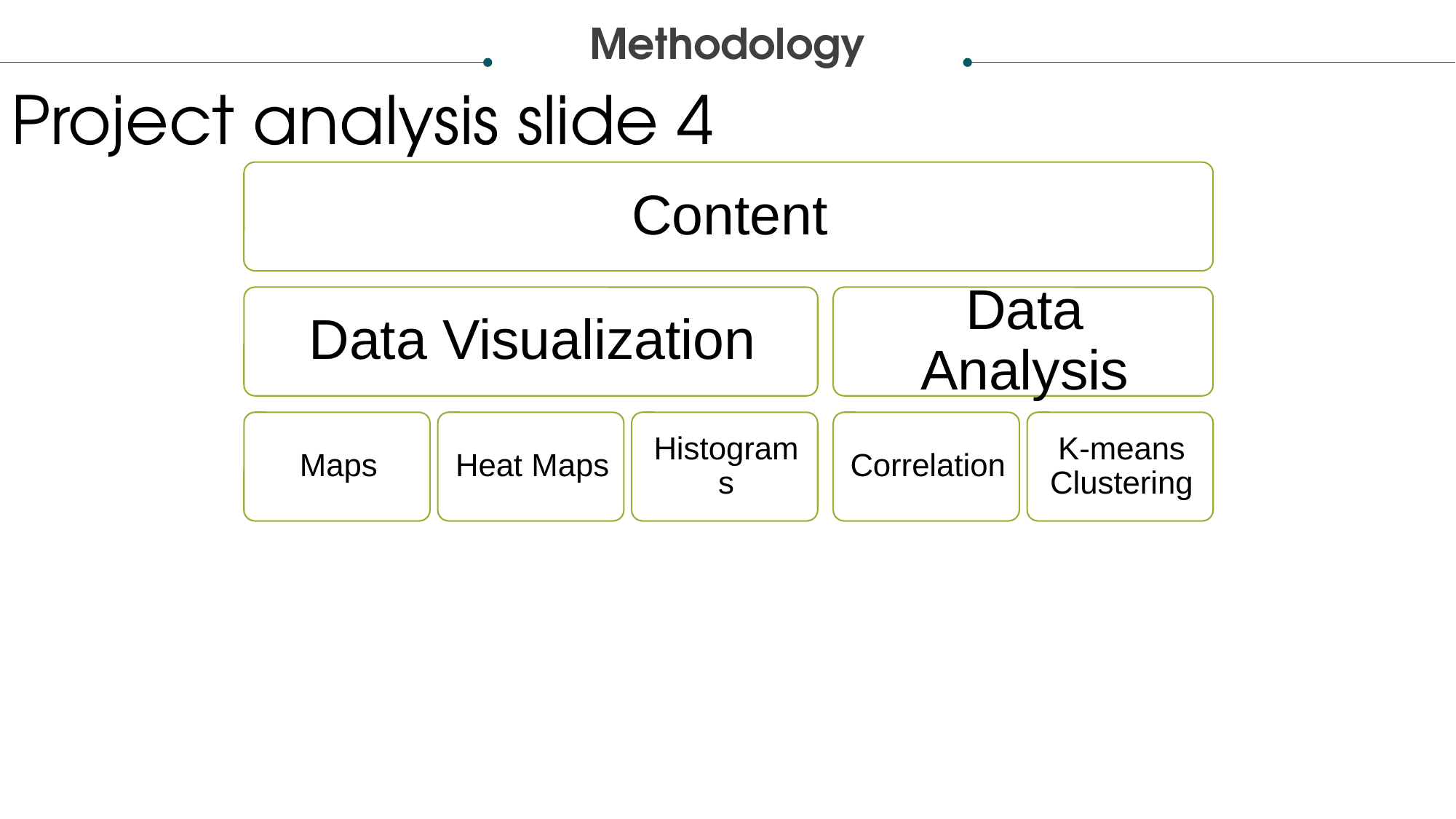

Methodology
Project analysis slide 4
Content
Data Visualization
Maps
Heat Maps
Histograms
Data Analysis
Correlation
K-means Clustering